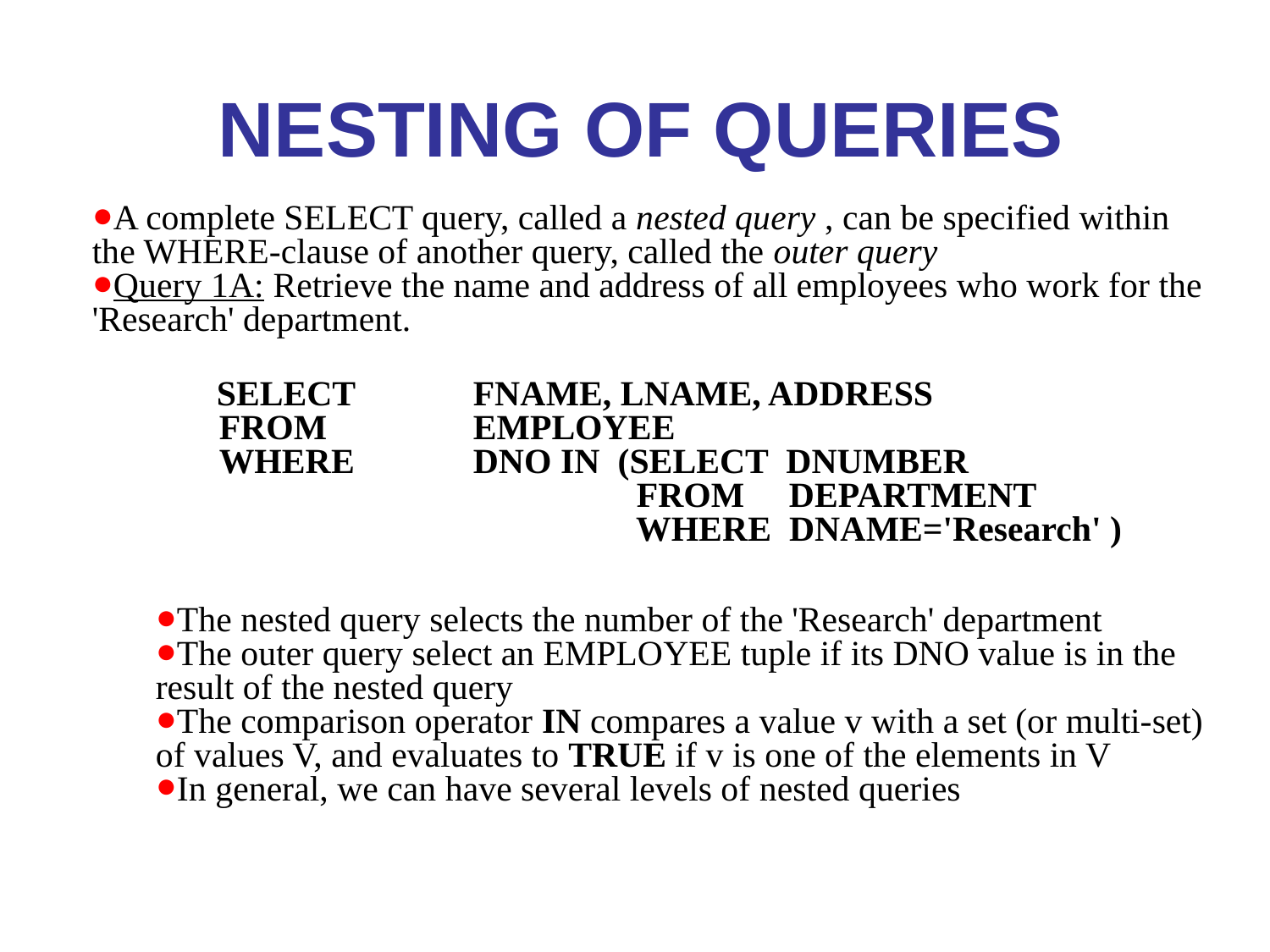

# NESTING OF QUERIES
A complete SELECT query, called a nested query , can be specified within the WHERE-clause of another query, called the outer query
Query 1A: Retrieve the name and address of all employees who work for the 'Research' department.
              SELECT	FNAME, LNAME, ADDRESS
	FROM 		EMPLOYEE
	WHERE	DNO IN  (SELECT  DNUMBER
	                                               FROM     DEPARTMENT
	                                               WHERE  DNAME='Research' )

The nested query selects the number of the 'Research' department
The outer query select an EMPLOYEE tuple if its DNO value is in the result of the nested query
The comparison operator IN compares a value v with a set (or multi-set) of values V, and evaluates to TRUE if v is one of the elements in V
In general, we can have several levels of nested queries
*